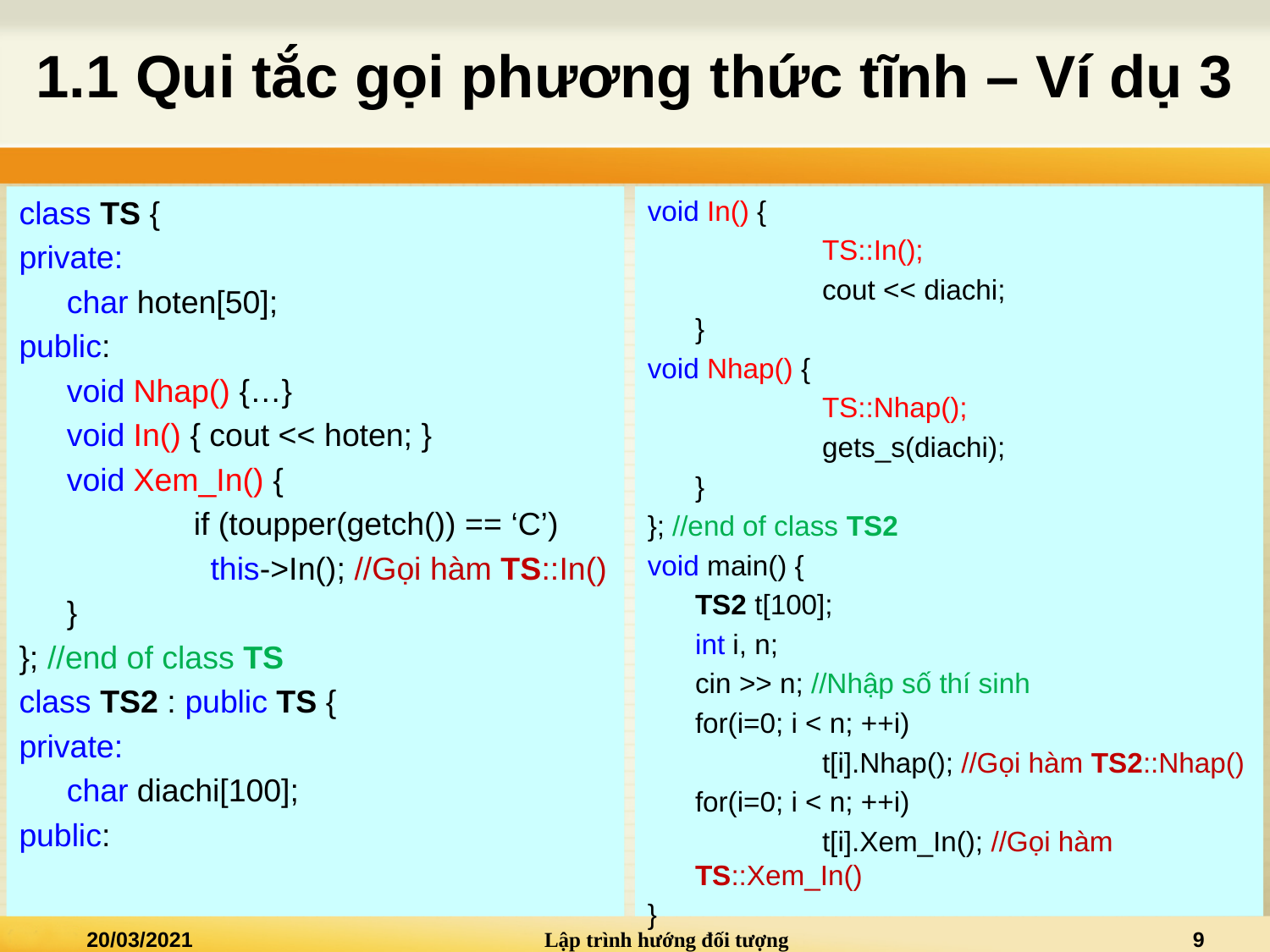

# 1.1 Qui tắc gọi phương thức tĩnh – Ví dụ 3
class TS {
private:
	char hoten[50];
public:
	void Nhap() {…}
	void In() { cout << hoten; }
	void Xem_In() {
		if (toupper(getch()) == ‘C’)
this->In(); //Gọi hàm TS::In()
	}
}; //end of class TS
class TS2 : public TS {
private:
	char diachi[100];
public:

void In() {
		TS::In();
		cout << diachi;
	}
void Nhap() {
		TS::Nhap();
		gets_s(diachi);
	}
}; //end of class TS2
void main() {
	TS2 t[100];
	int i, n;
	cin >> n; //Nhập số thí sinh
	for(i=0; i < n; ++i)
		t[i].Nhap(); //Gọi hàm TS2::Nhap()
	for(i=0; i < n; ++i)
		t[i].Xem_In(); //Gọi hàm TS::Xem_In()
}

20/03/2021
Lập trình hướng đối tượng
9